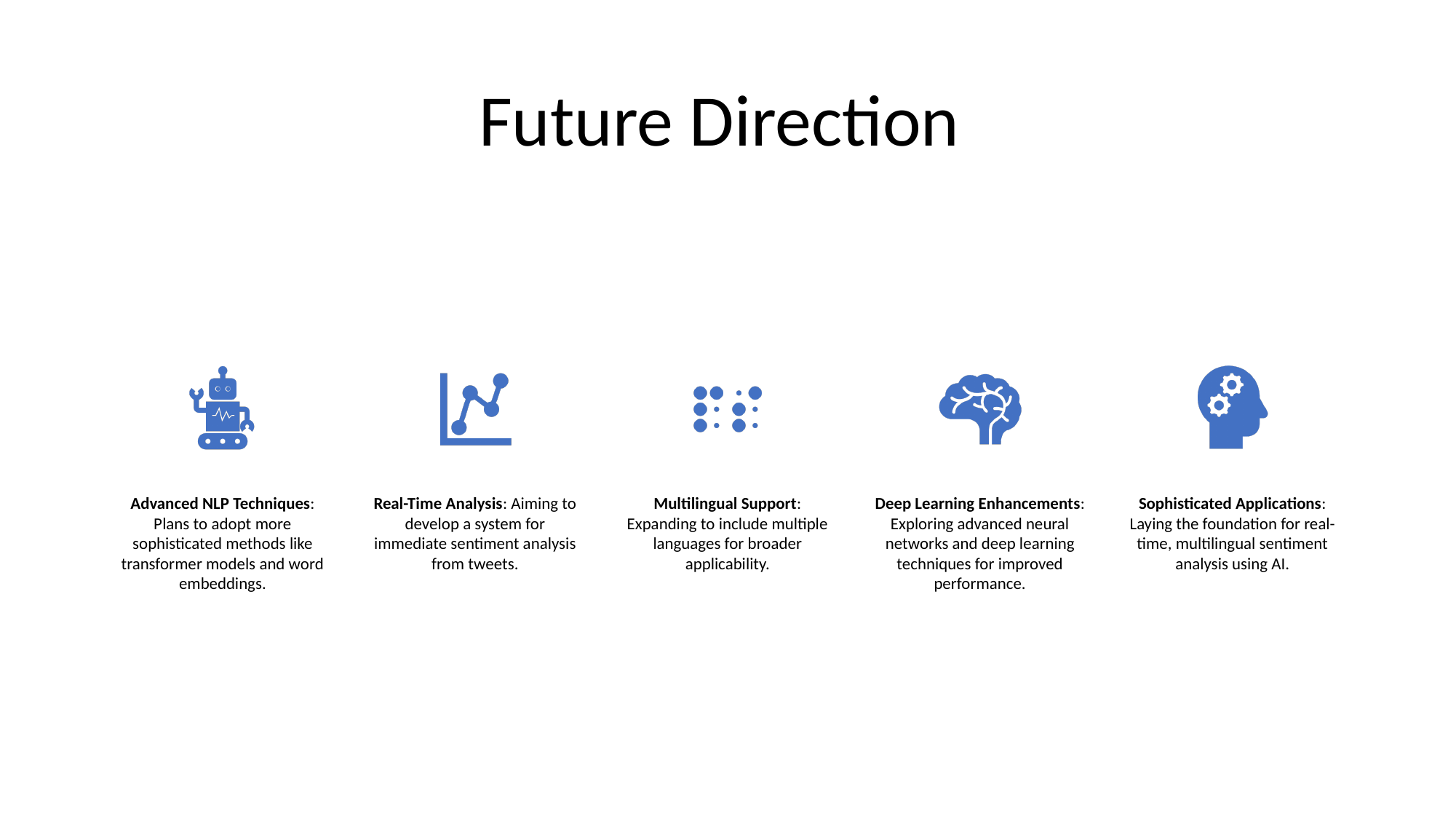

# Future Direction
Advanced NLP Techniques: Plans to adopt more sophisticated methods like transformer models and word embeddings.
Real-Time Analysis: Aiming to develop a system for immediate sentiment analysis from tweets.
Multilingual Support: Expanding to include multiple languages for broader applicability.
Deep Learning Enhancements: Exploring advanced neural networks and deep learning techniques for improved performance.
Sophisticated Applications: Laying the foundation for real-time, multilingual sentiment analysis using AI.